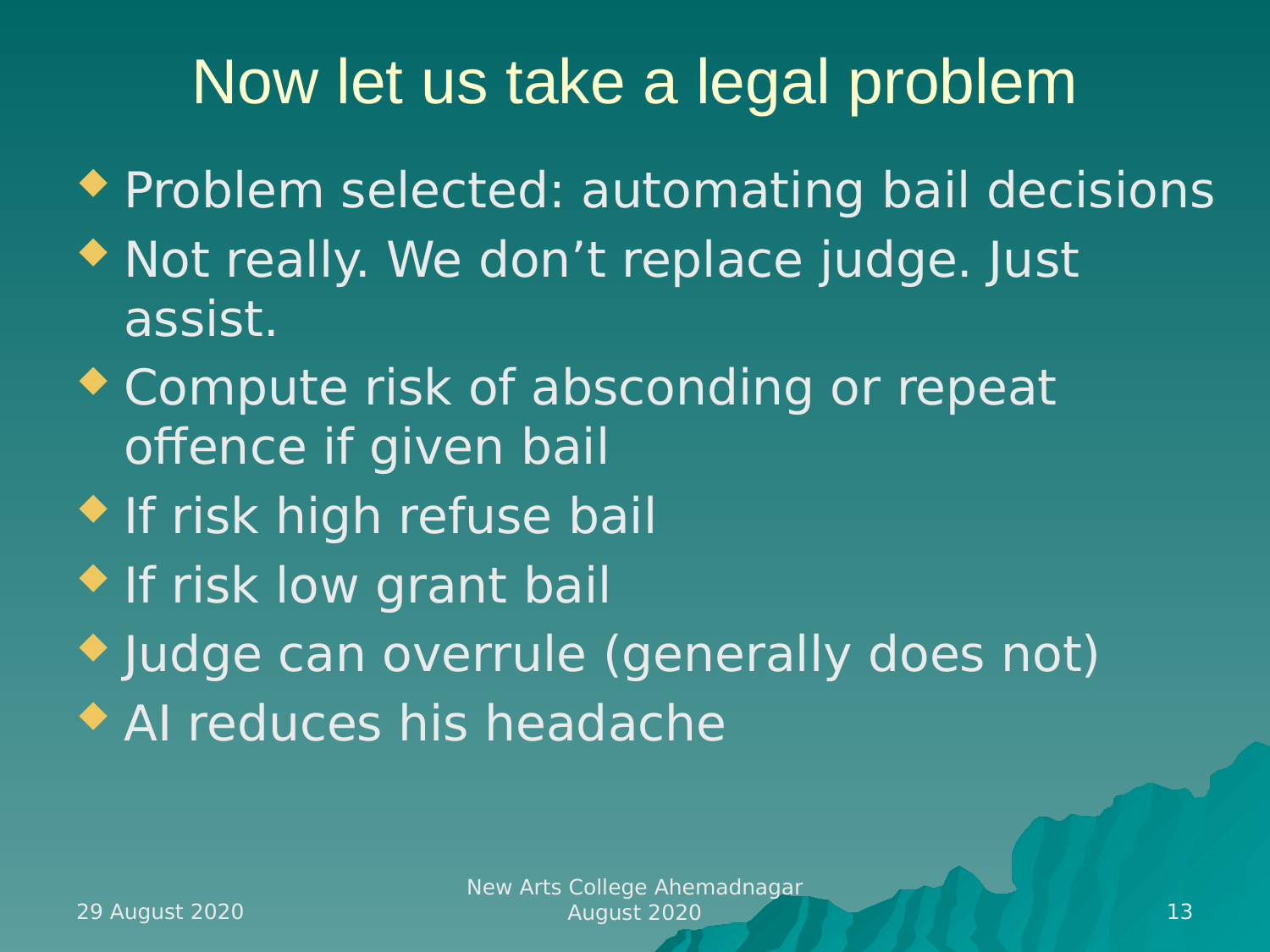

# Now let us take a legal problem
Problem selected: automating bail decisions
Not really. We don’t replace judge. Just assist.
Compute risk of absconding or repeat offence if given bail
If risk high refuse bail
If risk low grant bail
Judge can overrule (generally does not)
AI reduces his headache
29 August 2020
13
New Arts College Ahemadnagar August 2020